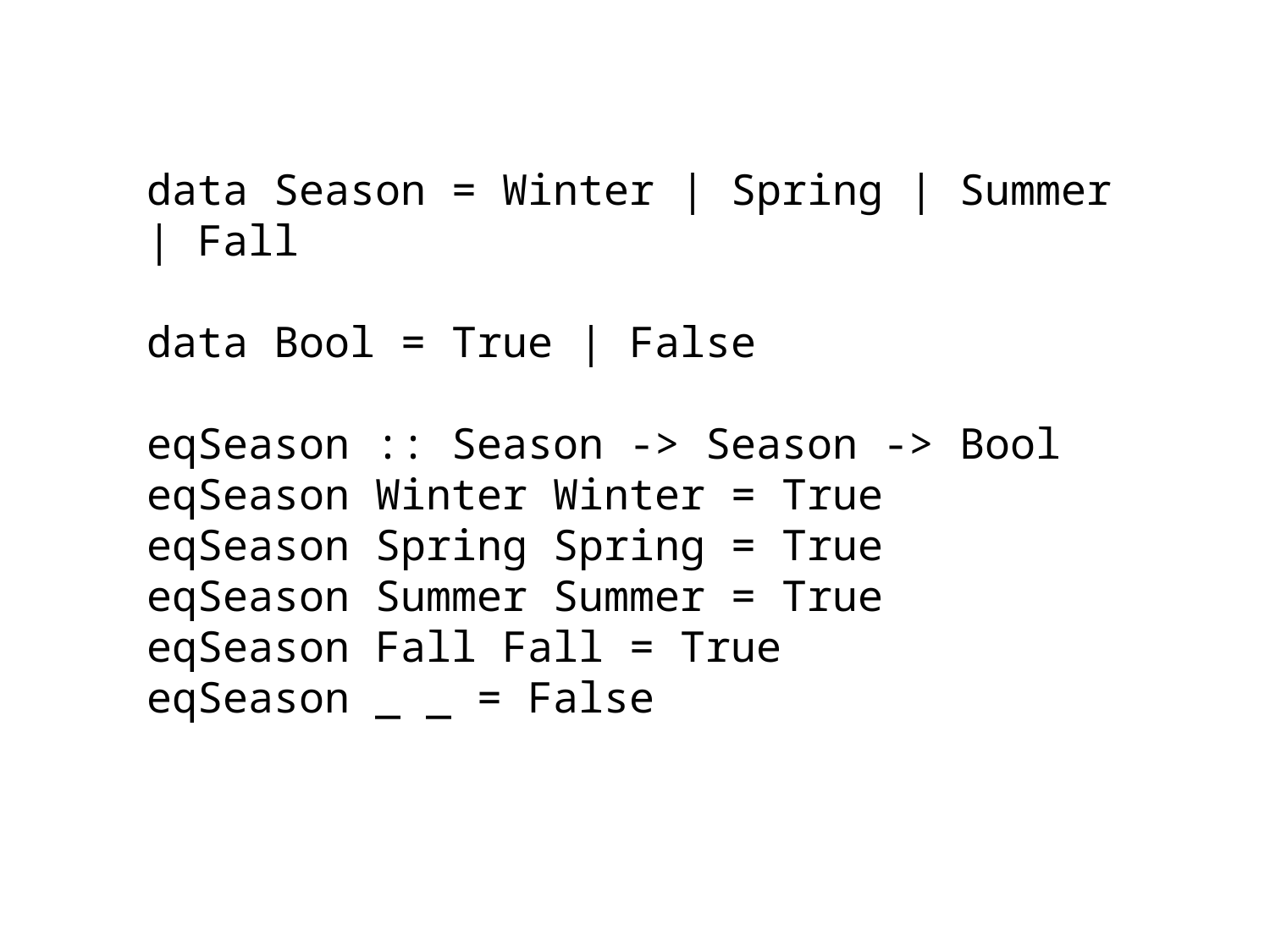

data Season = Winter | Spring | Summer | Fall

data Bool = True | False

eqSeason :: Season -> Season -> Bool
eqSeason Winter Winter = True
eqSeason Spring Spring = True
eqSeason Summer Summer = True
eqSeason Fall Fall = True
eqSeason _ _ = False